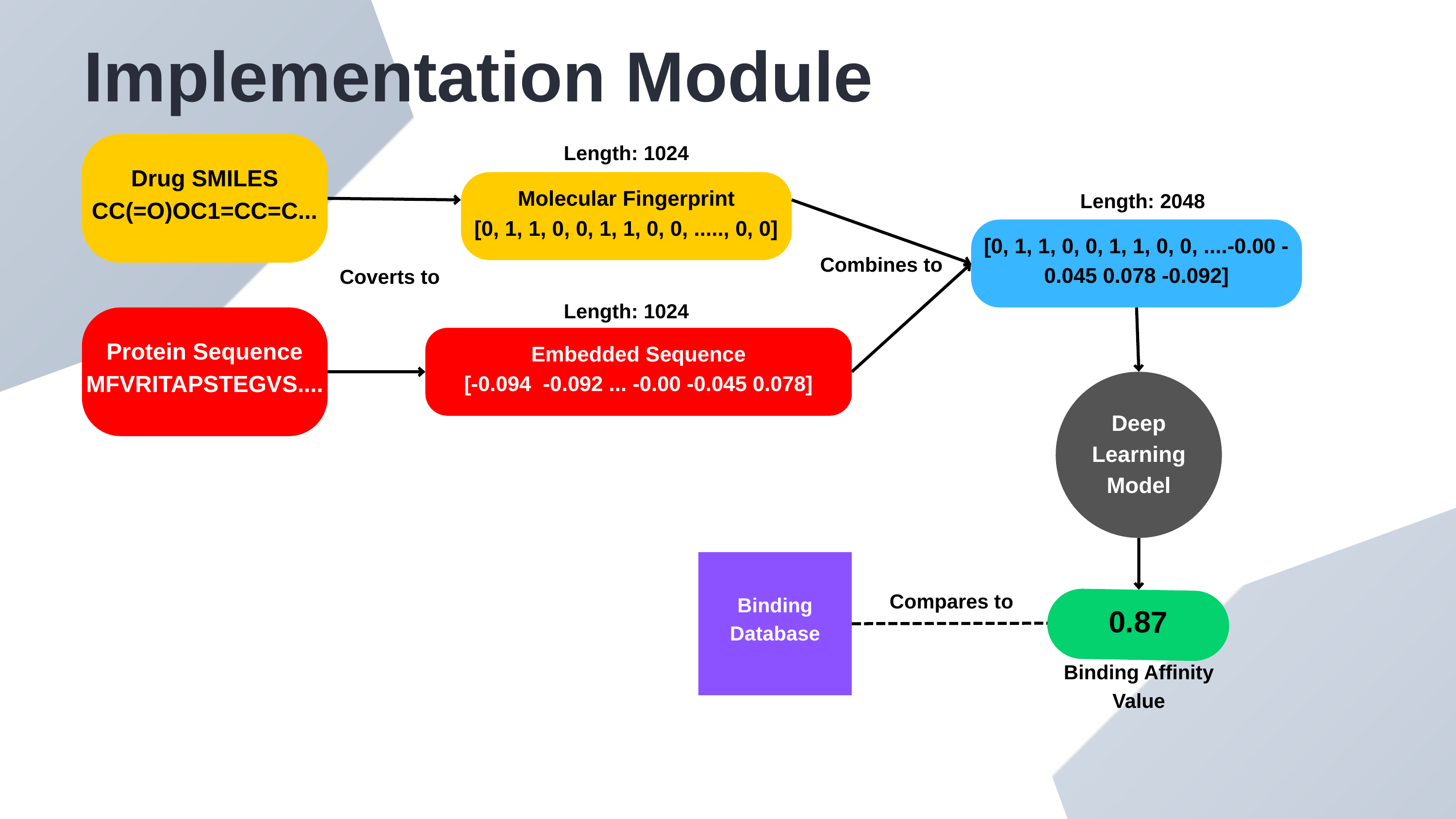

Implementation Module

Drug SMILES
CC(=O)OC1=CC=C...
Length: 1024

Molecular Fingerprint
[0, 1, 1, 0, 0, 1, 1, 0, 0, ....., 0, 0]
Length: 2048

[0, 1, 1, 0, 0, 1, 1, 0, 0, ....-0.00 -0.045 0.078 -0.092]
Combines to
Coverts to

Length: 1024

Protein Sequence
MFVRITAPSTEGVS....

Embedded Sequence
[-0.094  -0.092 ... -0.00 -0.045 0.078]

Deep Learning
Model

Binding Database
Compares to

0.87

Binding Affinity
Value